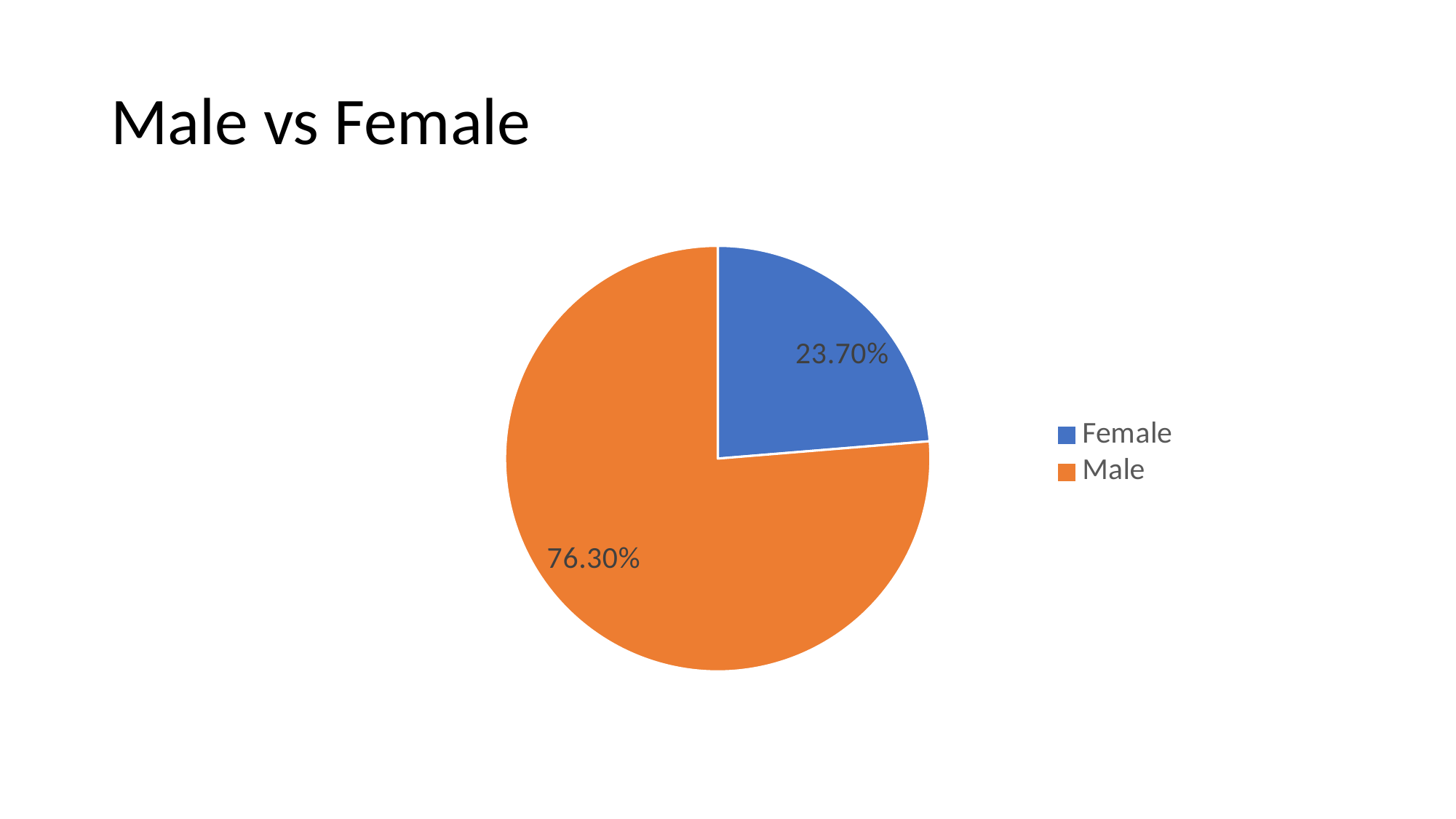

# Male vs Female

### Chart

| Category | Total |
|---|---|
| Female | 0.23697811623523282 |
| Male | 0.7630218837647672 |